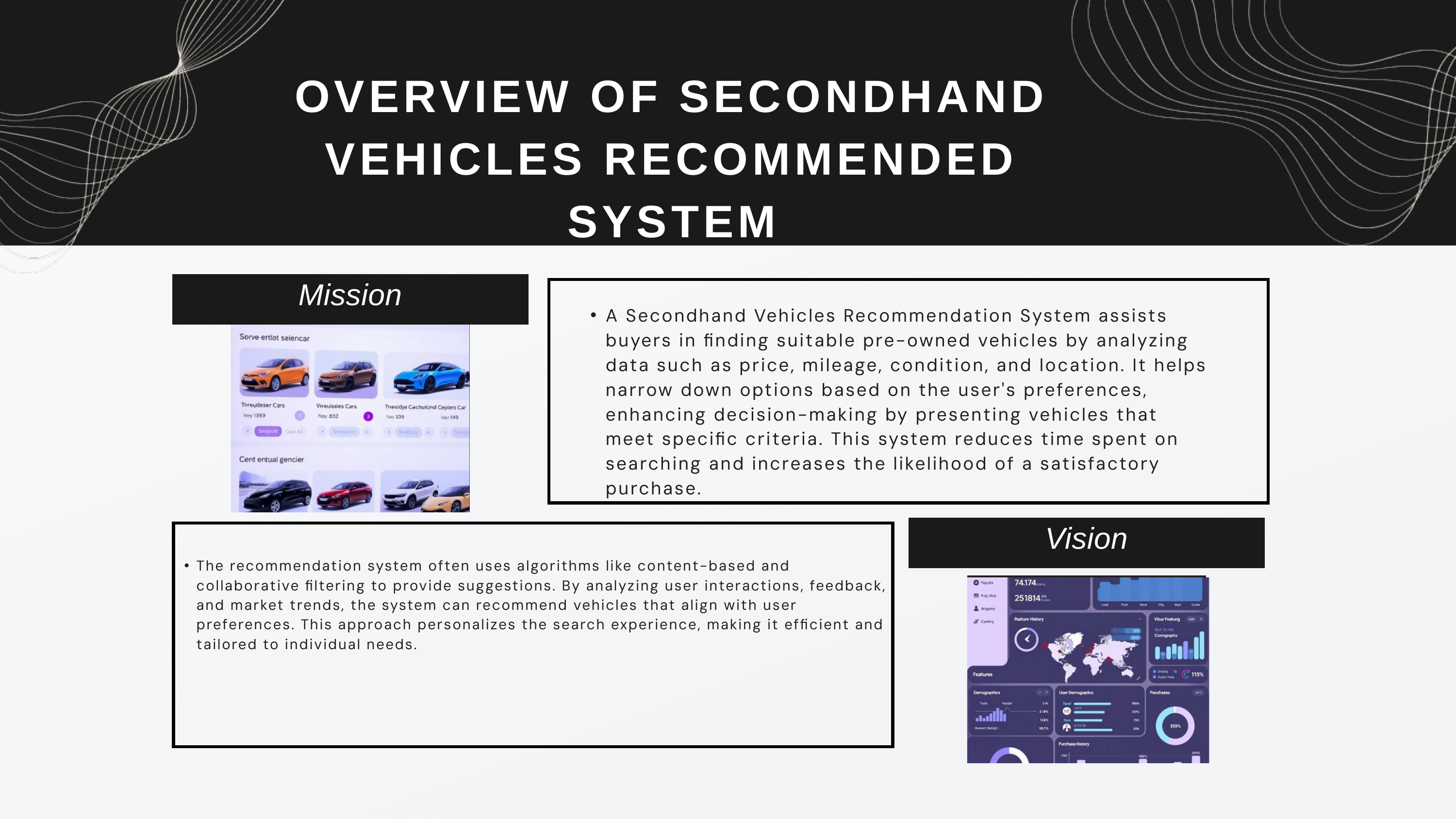

OVERVIEW OF SECONDHAND VEHICLES RECOMMENDED SYSTEM

Mission

A Secondhand Vehicles Recommendation System assists buyers in finding suitable pre-owned vehicles by analyzing data such as price, mileage, condition, and location. It helps narrow down options based on the user's preferences, enhancing decision-making by presenting vehicles that meet specific criteria. This system reduces time spent on searching and increases the likelihood of a satisfactory purchase.

Vision

The recommendation system often uses algorithms like content-based and collaborative filtering to provide suggestions. By analyzing user interactions, feedback, and market trends, the system can recommend vehicles that align with user preferences. This approach personalizes the search experience, making it efficient and tailored to individual needs.